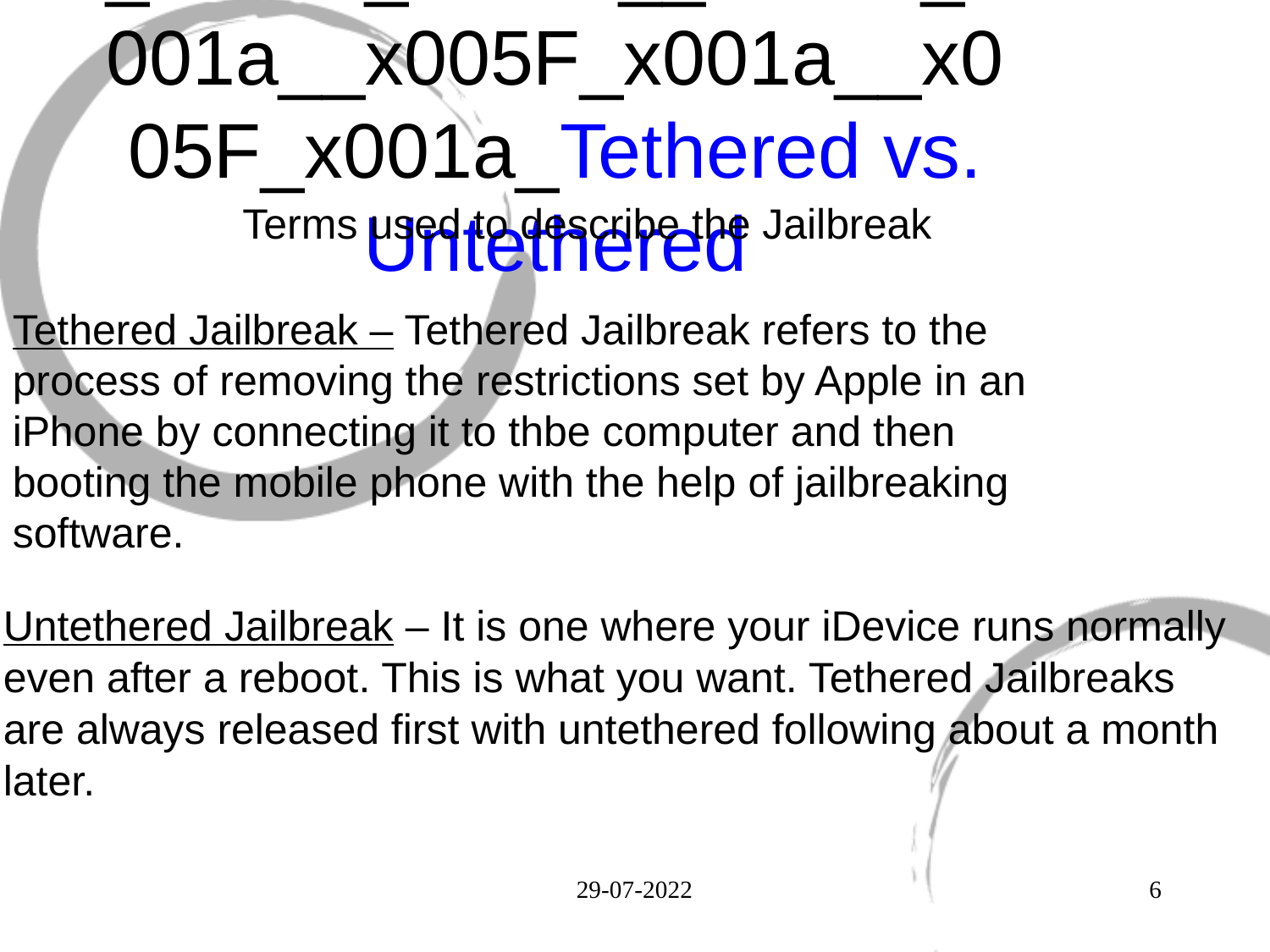

# _x005F_x001a__x005F_x001a__x005F_x001a__x005F_x001a_Tethered vs. Untethered
Terms used to describe the Jailbreak

Tethered Jailbreak – Tethered Jailbreak refers to the process of removing the restrictions set by Apple in an iPhone by connecting it to thbe computer and then booting the mobile phone with the help of jailbreaking software.

Untethered Jailbreak – It is one where your iDevice runs normally
even after a reboot. This is what you want. Tethered Jailbreaks
are always released first with untethered following about a month
later.
29-07-2022
6